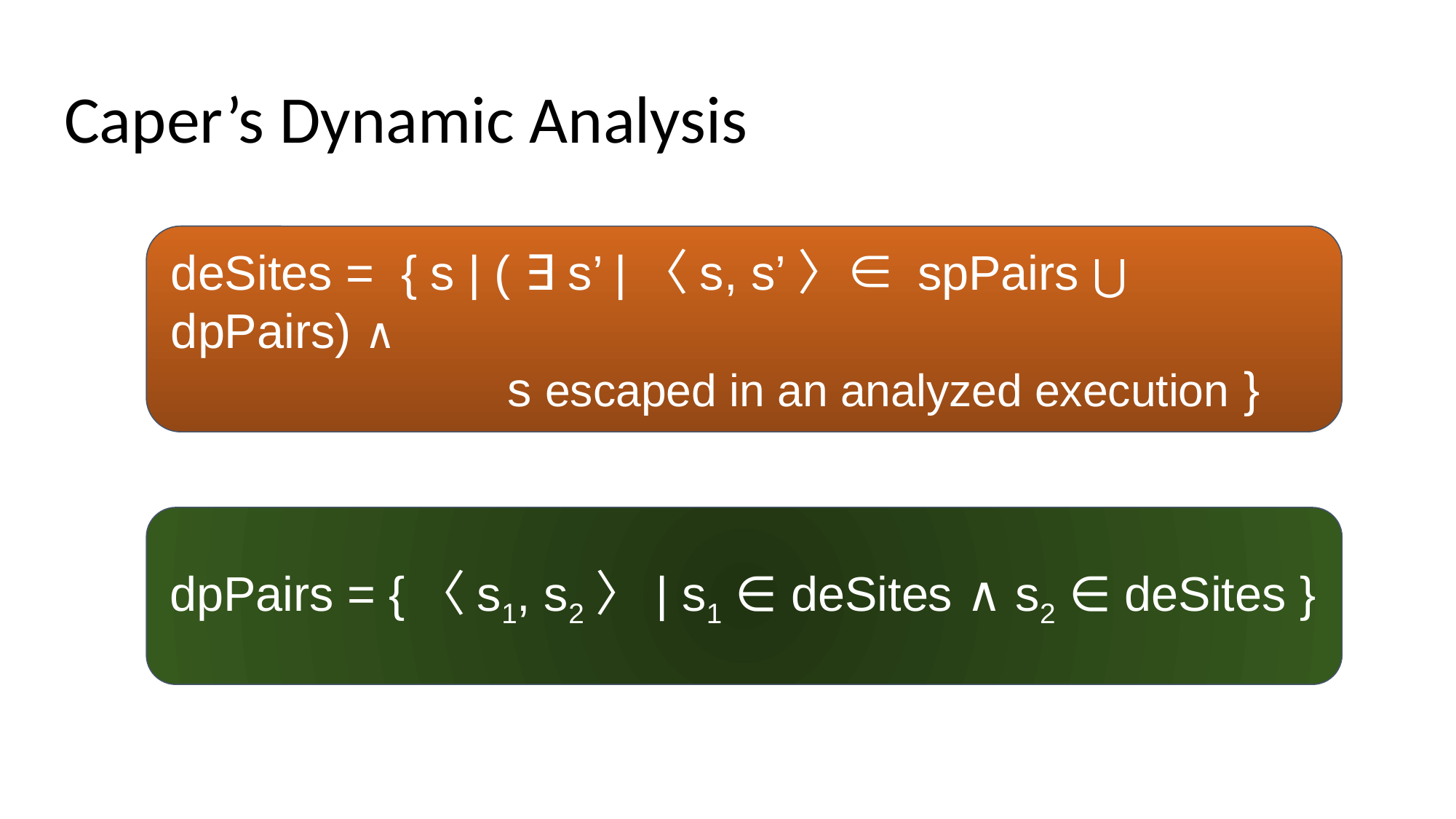

# Caper’s Dynamic Analysis
deSites =  { s | ( ∃ s’ |〈s, s’〉∈ spPairs ⋃ dpPairs) ∧
                         s escaped in an analyzed execution }
dpPairs = {〈s1, s2〉| s1 ∈ deSites ∧ s2 ∈ deSites }